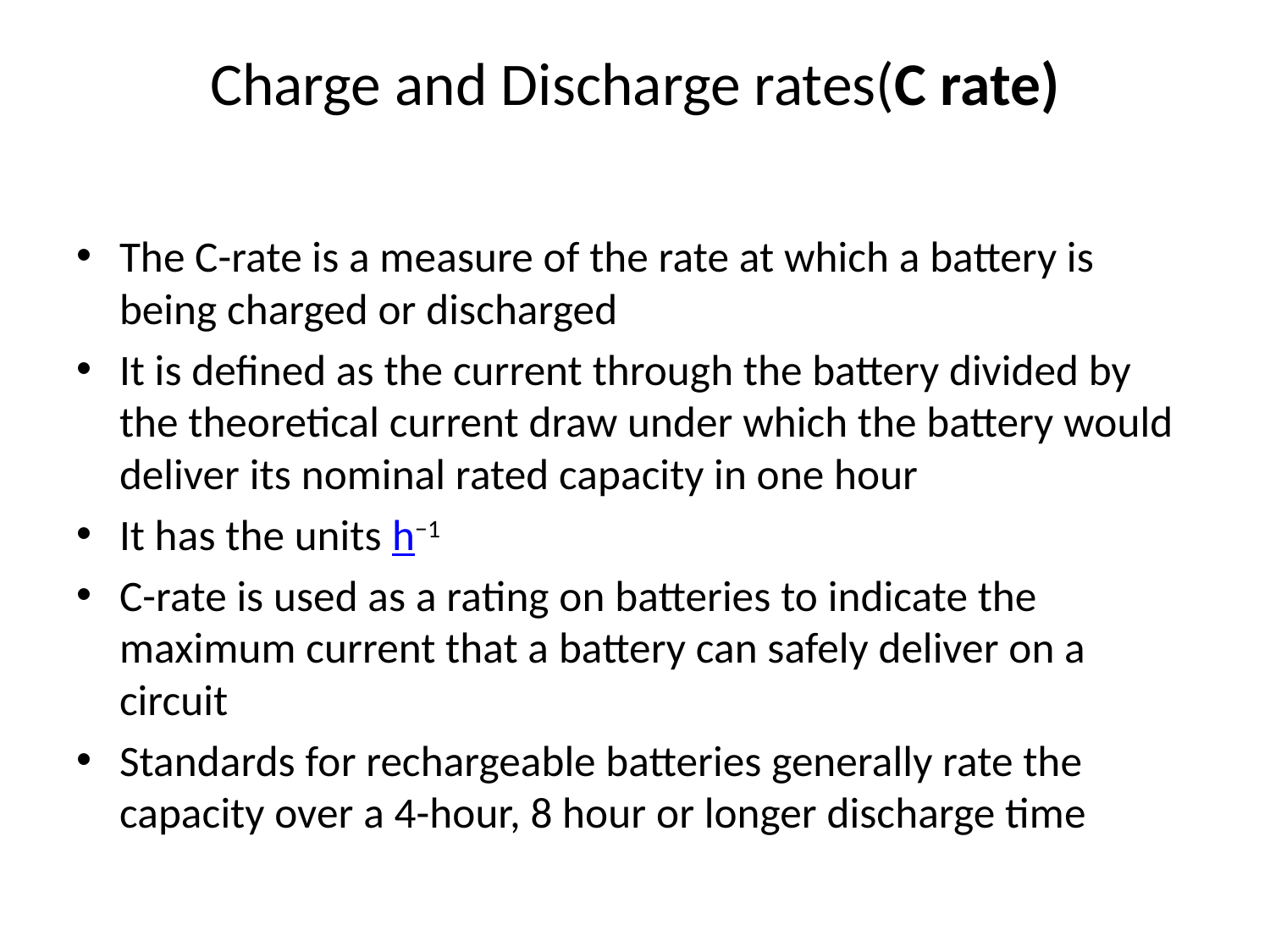

# Charge and Discharge rates(C rate)
The C-rate is a measure of the rate at which a battery is being charged or discharged
It is defined as the current through the battery divided by the theoretical current draw under which the battery would deliver its nominal rated capacity in one hour
It has the units h−1
C-rate is used as a rating on batteries to indicate the maximum current that a battery can safely deliver on a circuit
Standards for rechargeable batteries generally rate the capacity over a 4-hour, 8 hour or longer discharge time